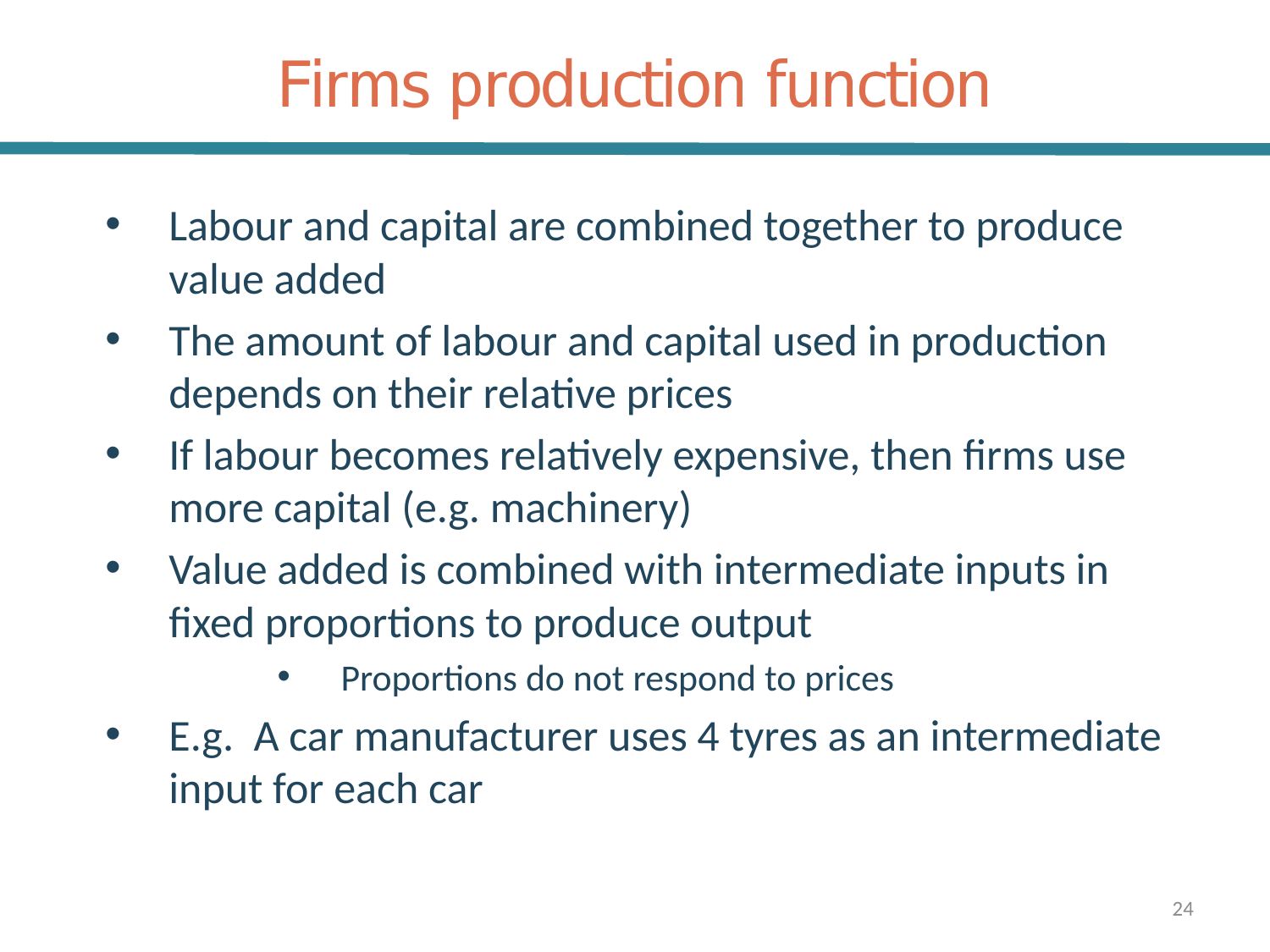

# Firms production function
Labour and capital are combined together to produce value added
The amount of labour and capital used in production depends on their relative prices
If labour becomes relatively expensive, then firms use more capital (e.g. machinery)
Value added is combined with intermediate inputs in fixed proportions to produce output
Proportions do not respond to prices
E.g.  A car manufacturer uses 4 tyres as an intermediate input for each car
24